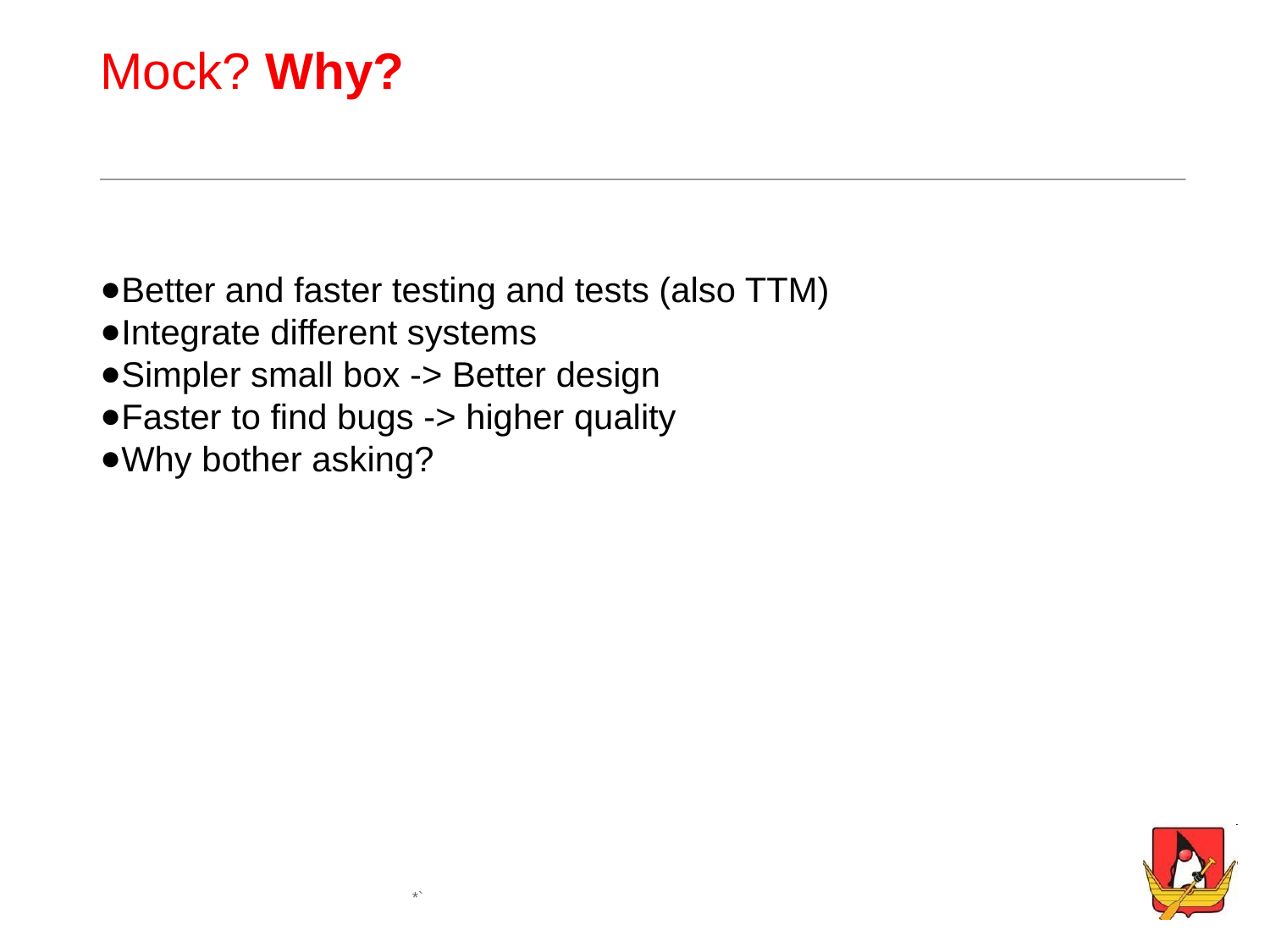

# Mock? Why?

Better and faster testing and tests (also TTM)
Integrate different systems
Simpler small box -> Better design
Faster to find bugs -> higher quality
Why bother asking?
*`